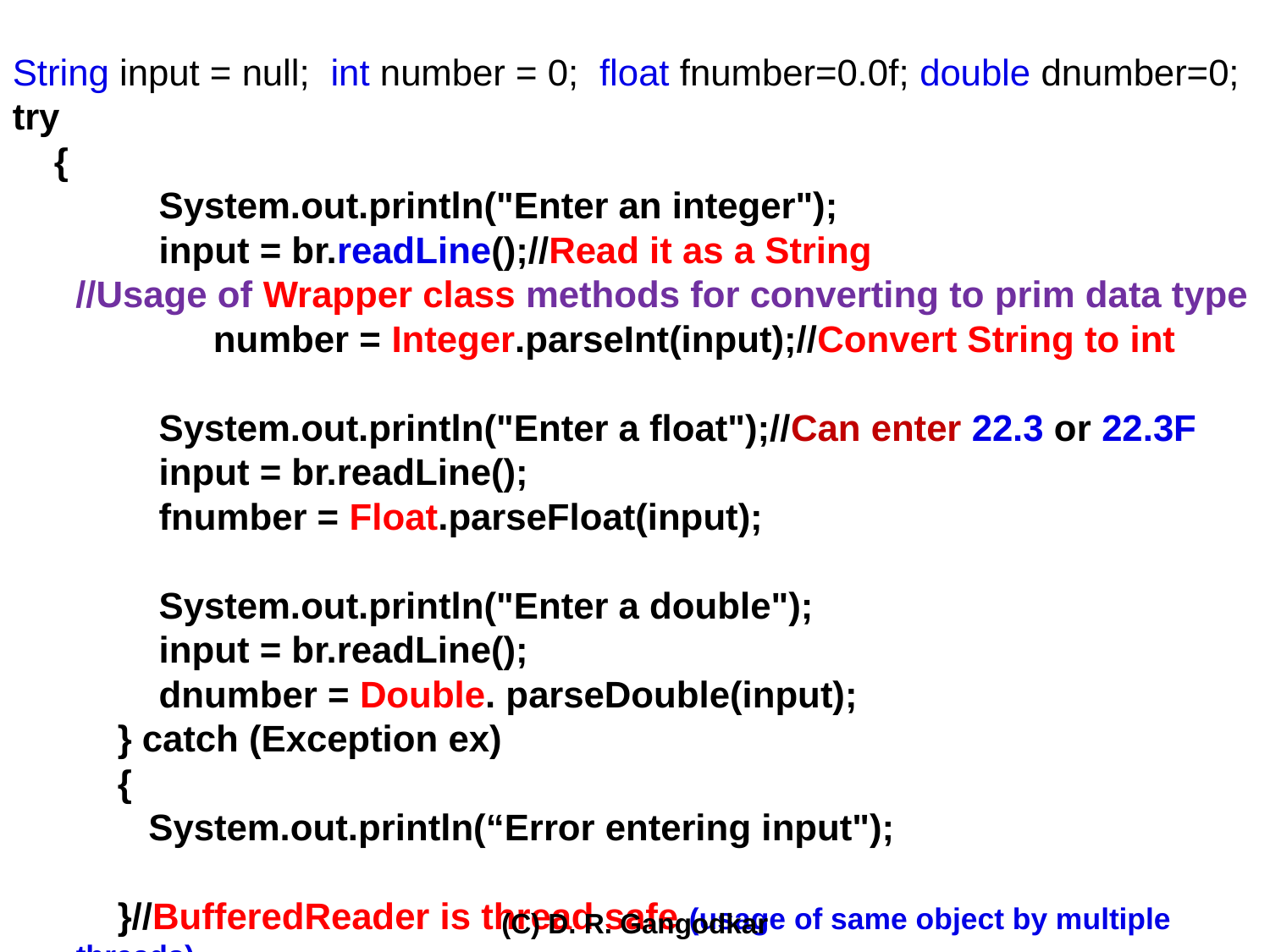

String input = null;  int number = 0;  float fnumber=0.0f; double dnumber=0;
try
    {
        System.out.println("Enter an integer");
        input = br.readLine();//Read it as a String
     //Usage of Wrapper class methods for converting to prim data type
	 number = Integer.parseInt(input);//Convert String to int

        System.out.println("Enter a float");//Can enter 22.3 or 22.3F
        input = br.readLine();
        fnumber = Float.parseFloat(input);

        System.out.println("Enter a double");
        input = br.readLine();
        dnumber = Double. parseDouble(input);
    } catch (Exception ex)
    {
       System.out.println(“Error entering input");

    }//BufferedReader is thread safe (usage of same object by multiple threads)
}}//End of main method class
(C) D. R. Gangodkar